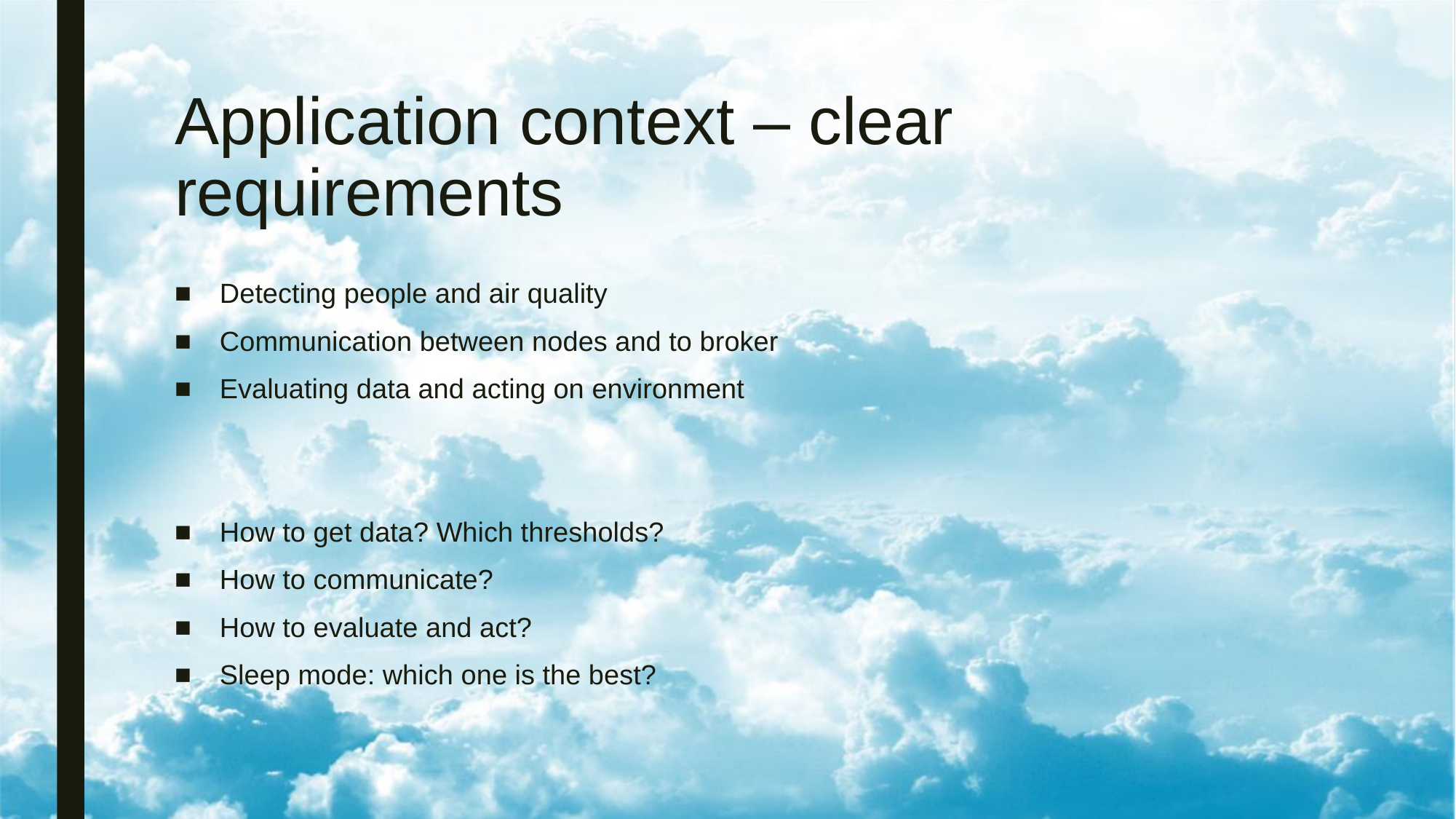

# Application context – clear requirements
Detecting people and air quality
Communication between nodes and to broker
Evaluating data and acting on environment

How to get data? Which thresholds?
How to communicate?
How to evaluate and act?
Sleep mode: which one is the best?